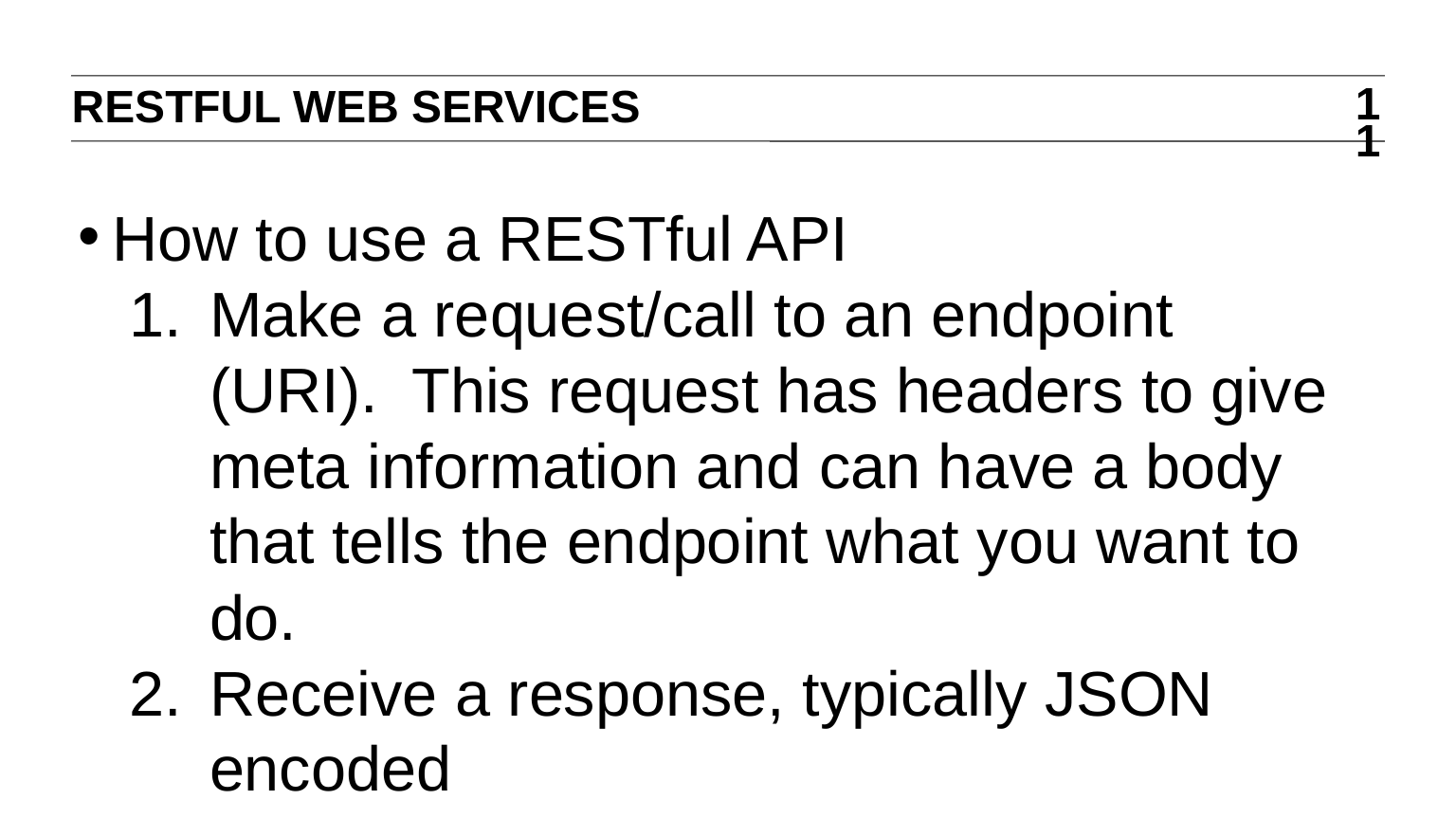

RESTful web services
11
How to use a RESTful API
Make a request/call to an endpoint (URI).  This request has headers to give meta information and can have a body that tells the endpoint what you want to do.
Receive a response, typically JSON encoded
Response has two parts
Status Code:  200 is OK; 4XX there is an error
Body:  Any information that is returned from the API